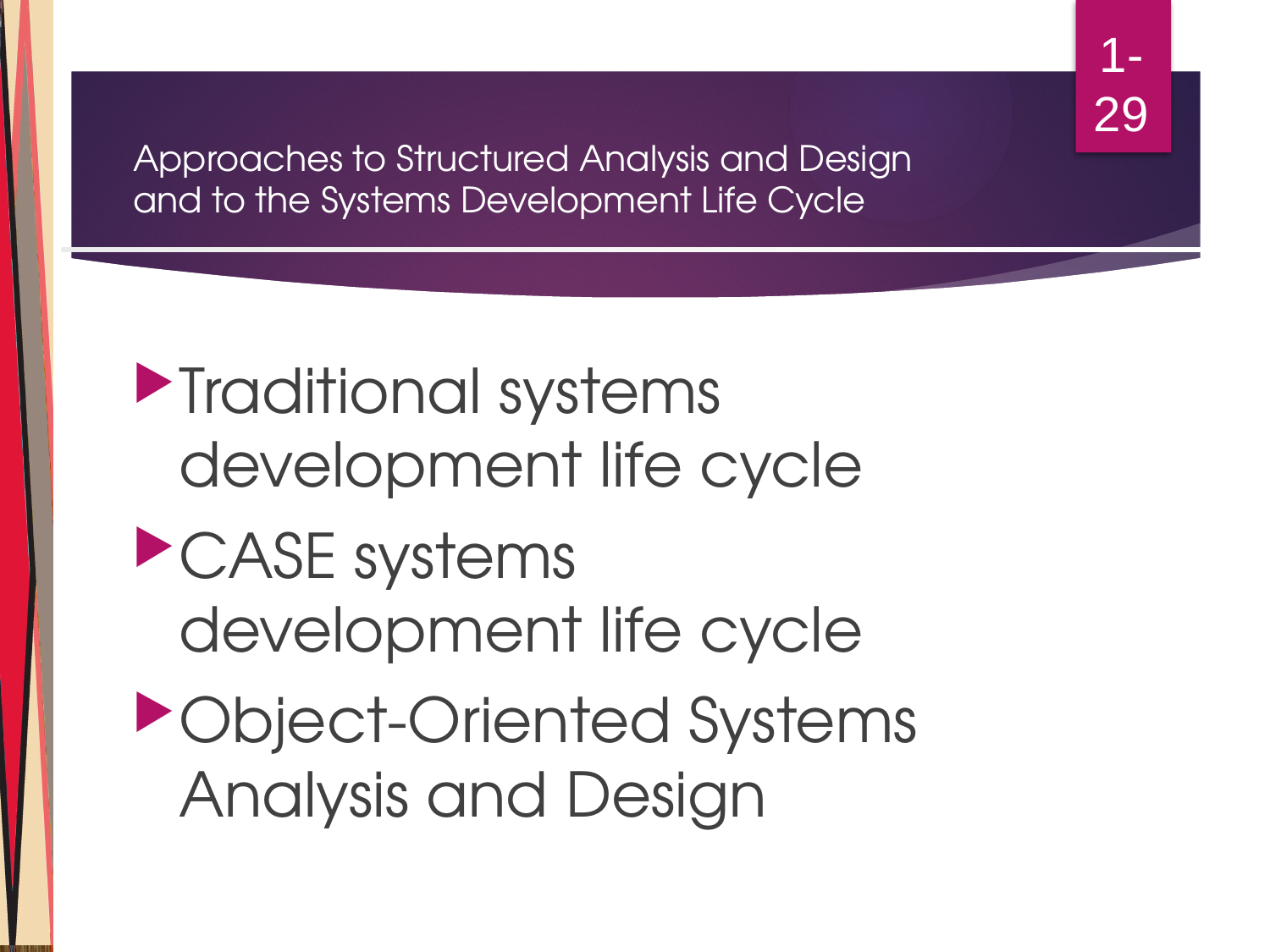

1-29
# Approaches to Structured Analysis and Design and to the Systems Development Life Cycle
Traditional systems development life cycle
CASE systems development life cycle
Object-Oriented Systems Analysis and Design